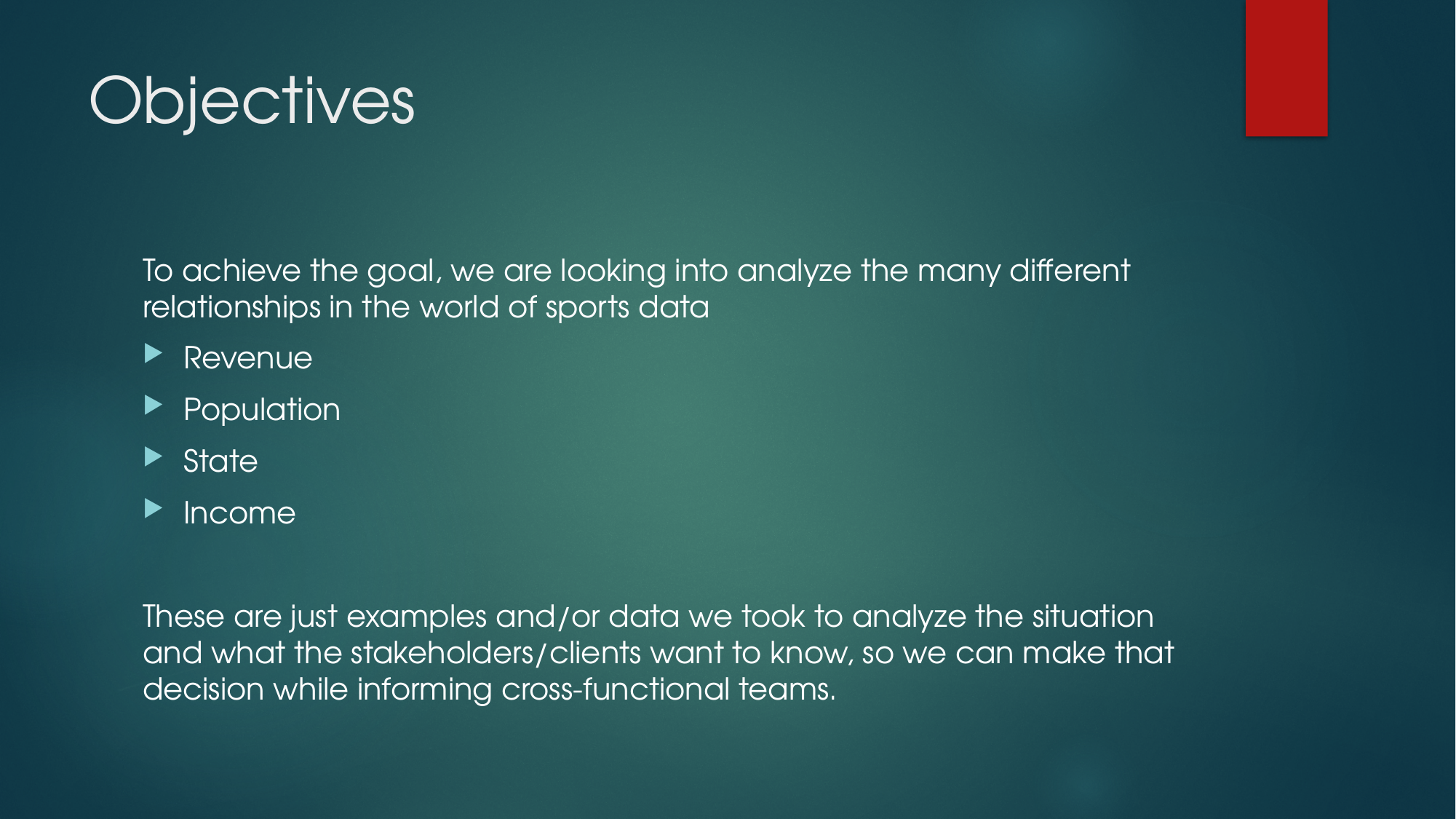

# Objectives
To achieve the goal, we are looking into analyze the many different relationships in the world of sports data
Revenue
Population
State
Income

These are just examples and/or data we took to analyze the situation and what the stakeholders/clients want to know, so we can make that decision while informing cross-functional teams.